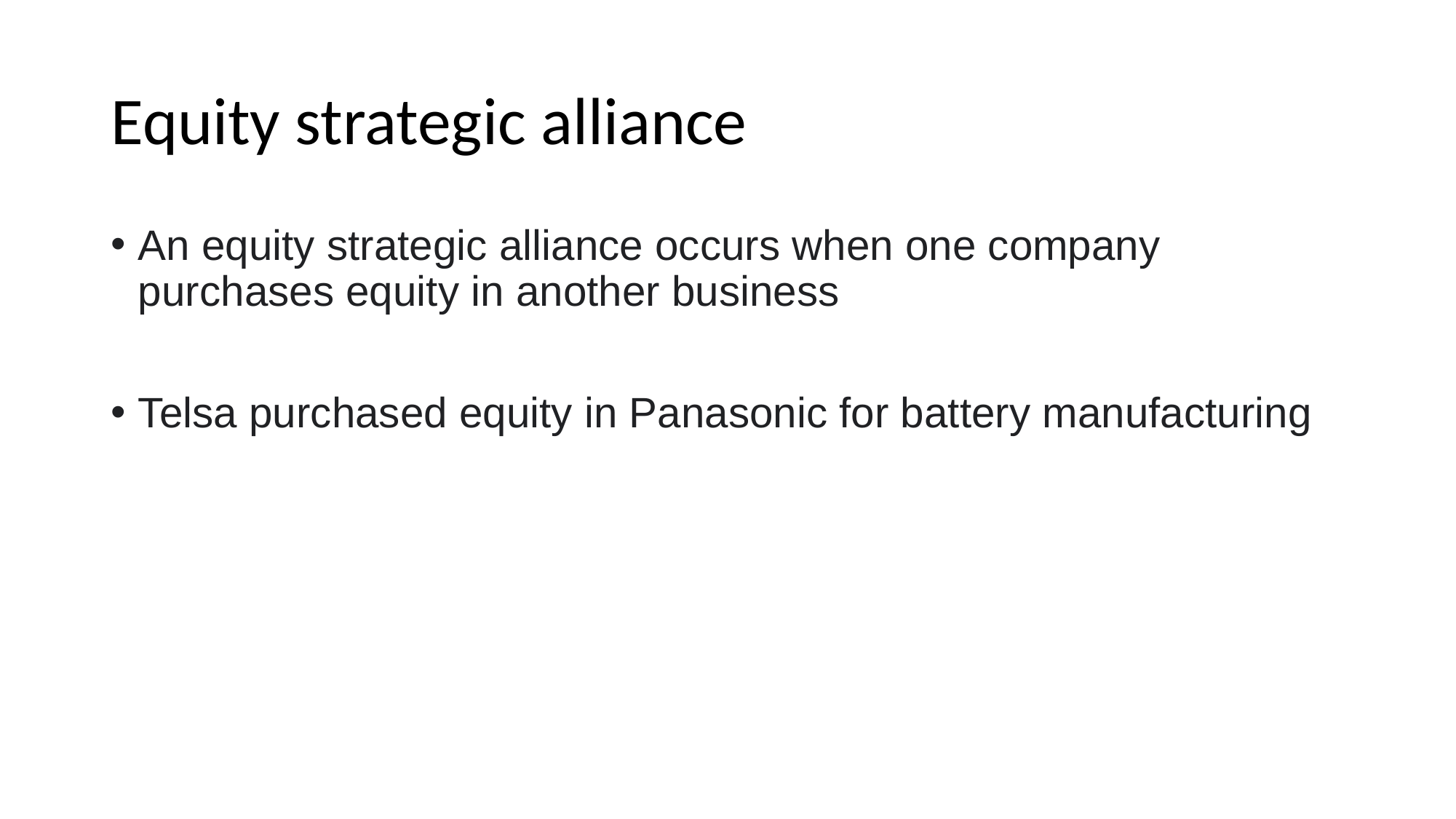

# Equity strategic alliance
An equity strategic alliance occurs when one company purchases equity in another business

Telsa purchased equity in Panasonic for battery manufacturing